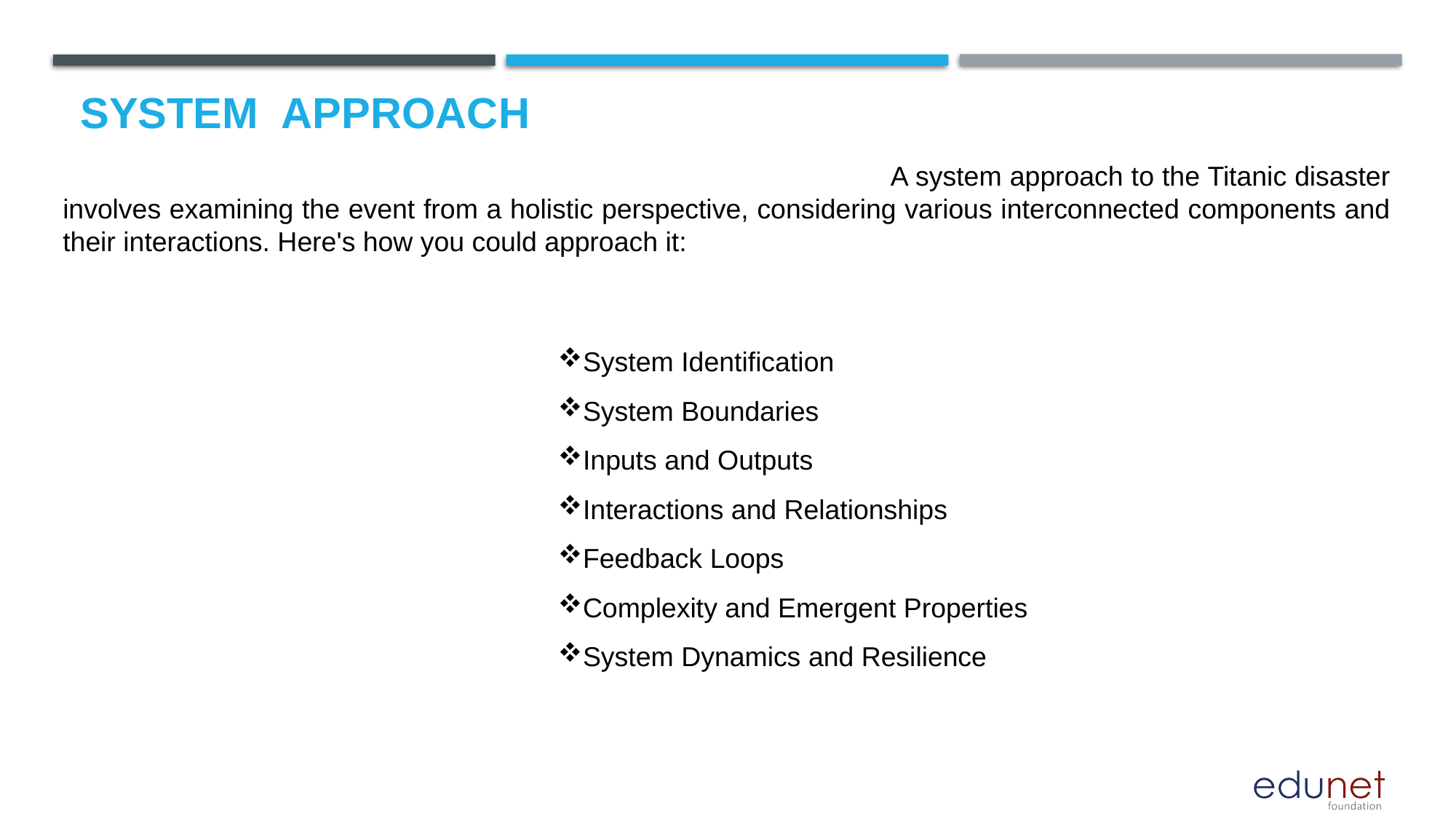

# System  Approach
                                                                                                      A system approach to the Titanic disaster involves examining the event from a holistic perspective, considering various interconnected components and their interactions. Here's how you could approach it:

System Identification
System Boundaries
Inputs and Outputs
Interactions and Relationships
Feedback Loops
Complexity and Emergent Properties
System Dynamics and Resilience